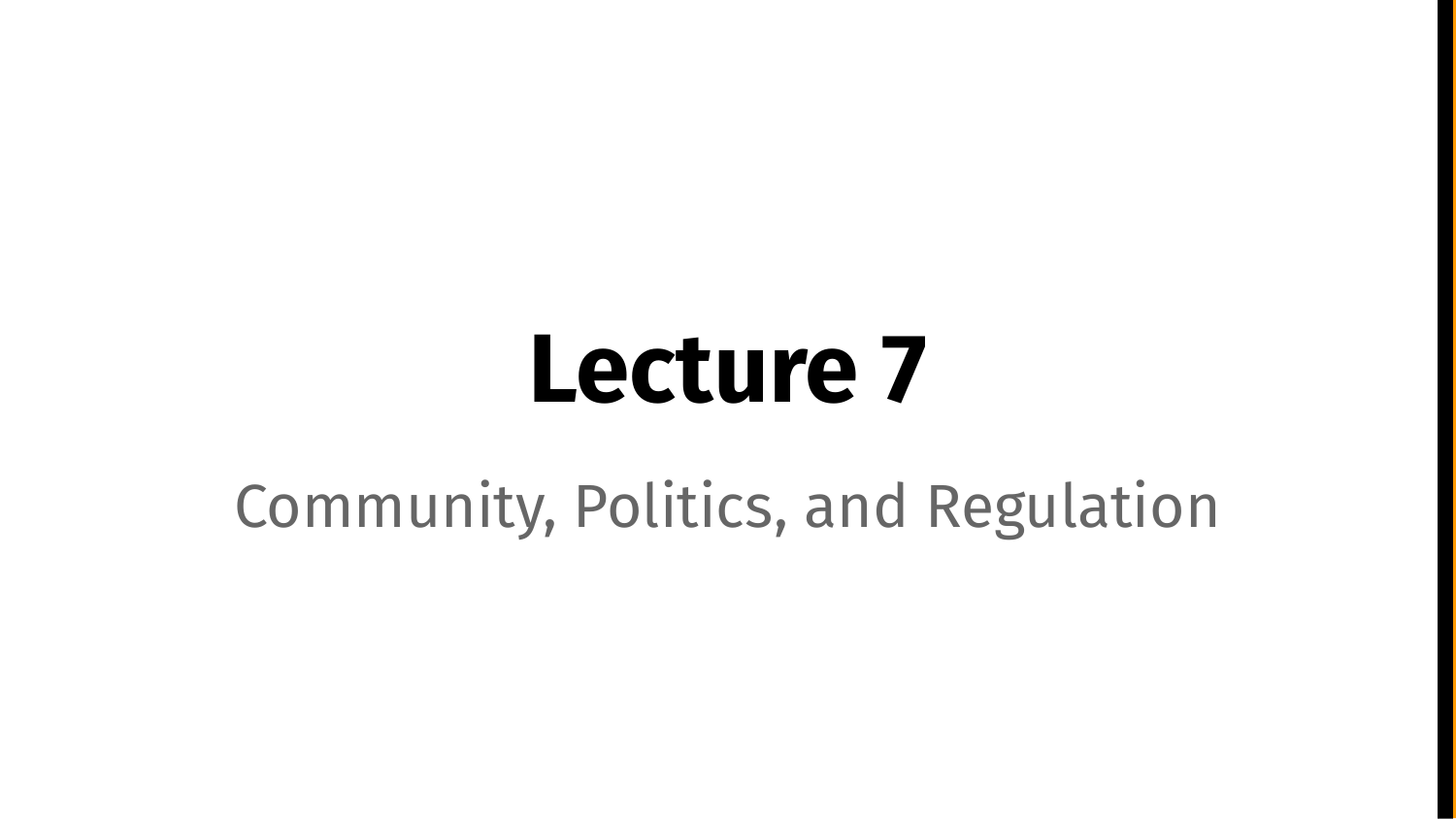

# Lecture 7
Community, Politics, and Regulation